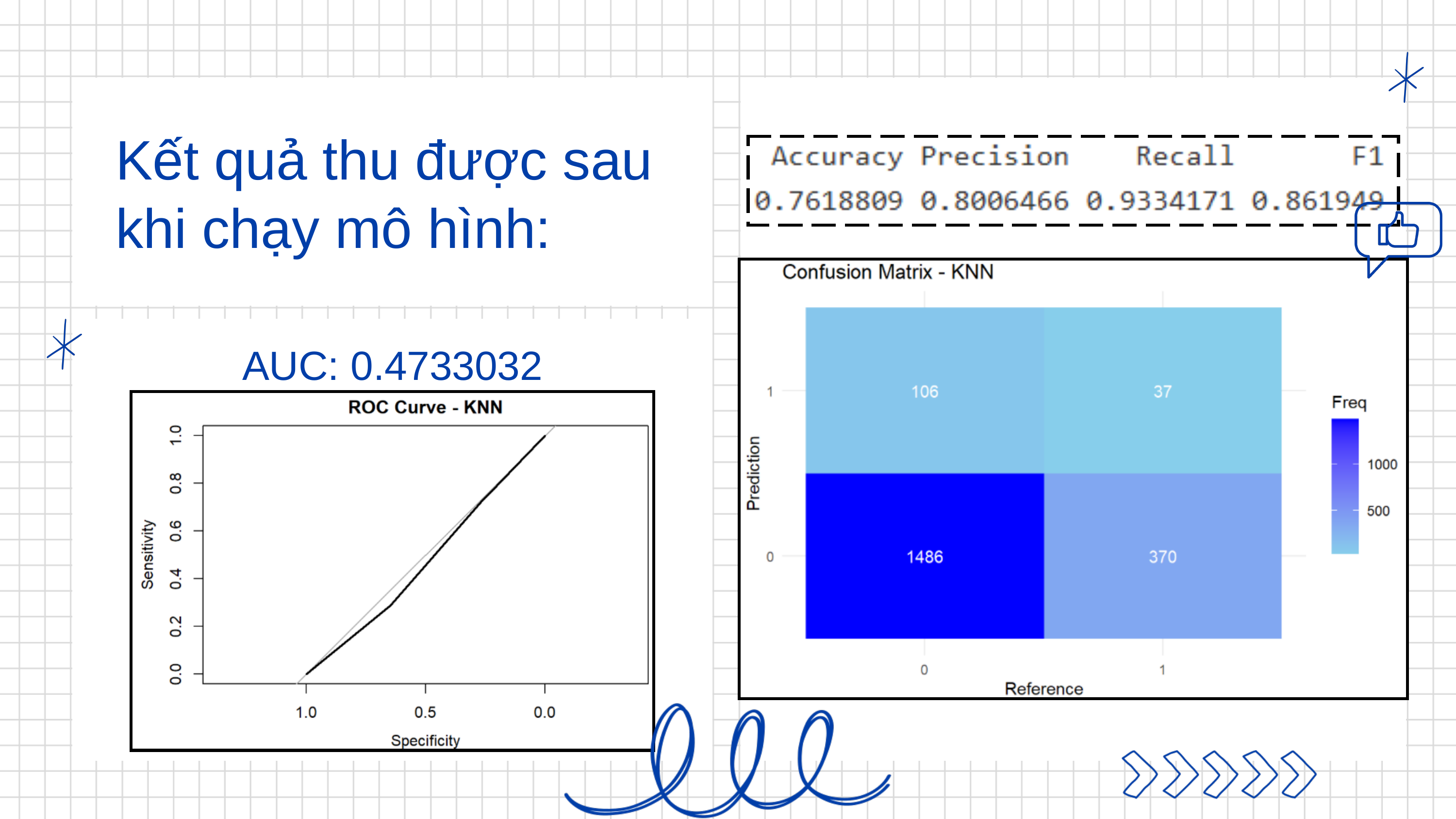

Kết quả thu được sau khi chạy mô hình:

AUC: 0.4733032